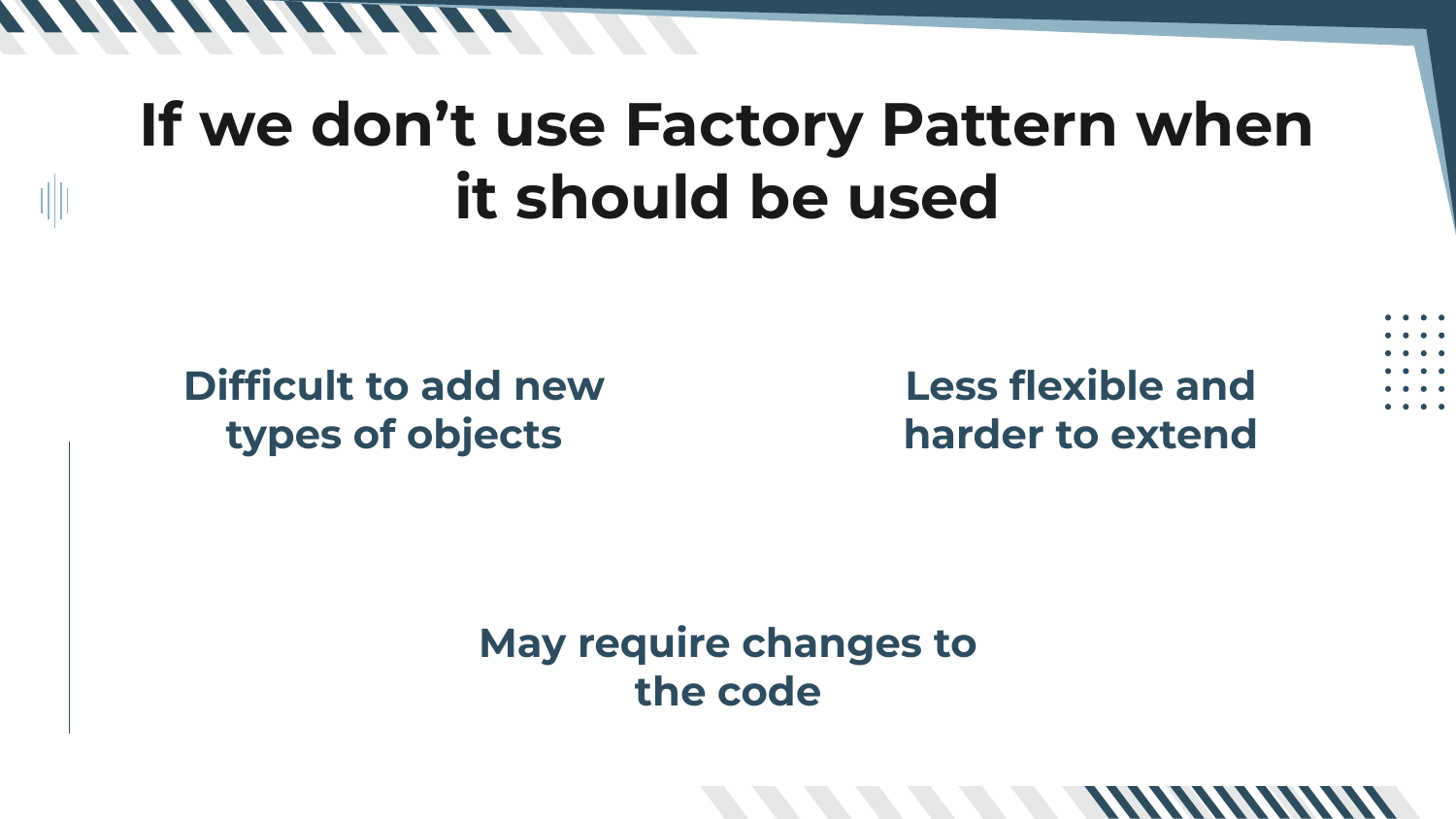

# If we don’t use Factory Pattern when it should be used
Difficult to add new types of objects
Less flexible and harder to extend
May require changes to the code